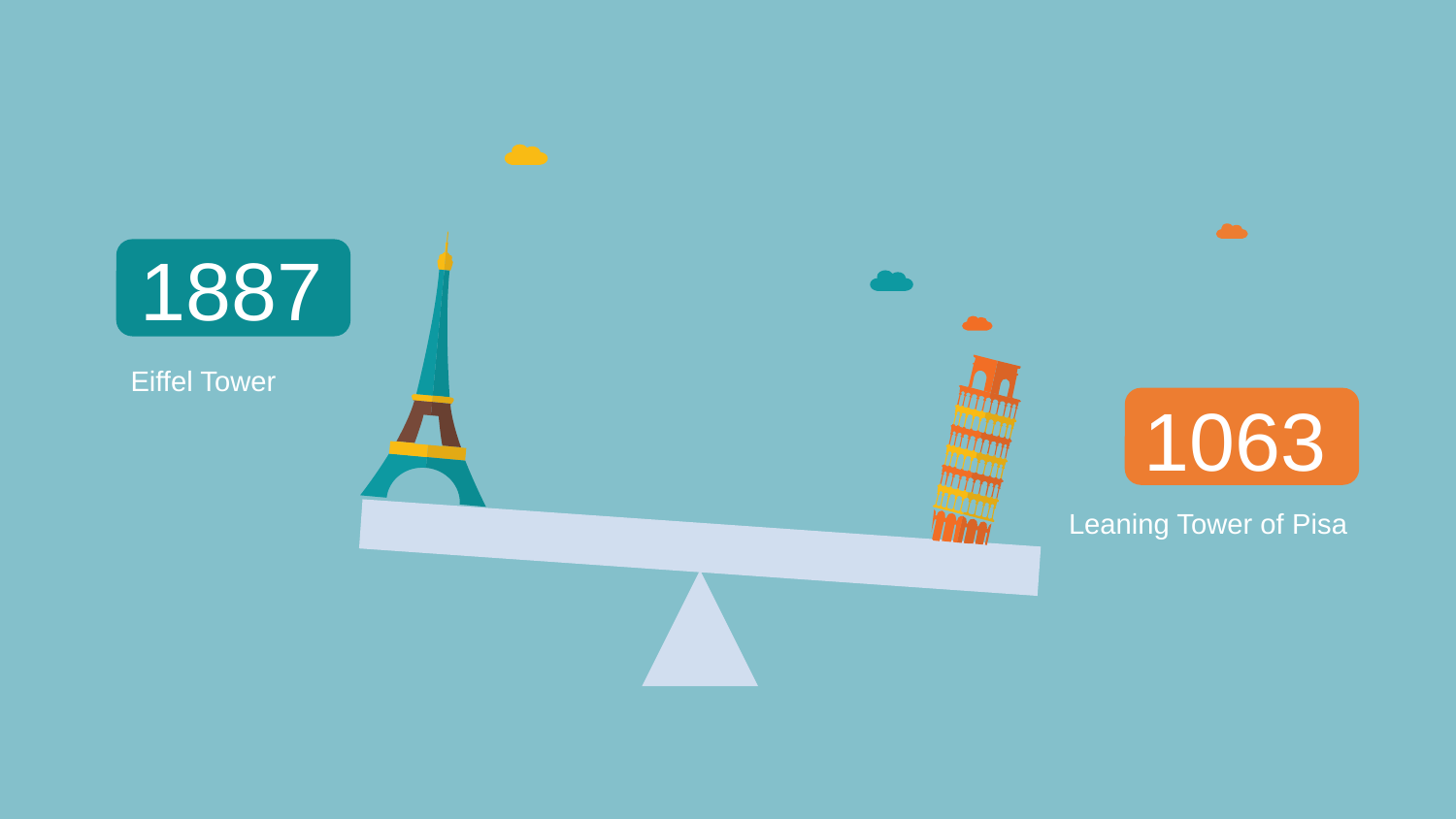

1887

Eiffel Tower
1063

Leaning Tower of Pisa